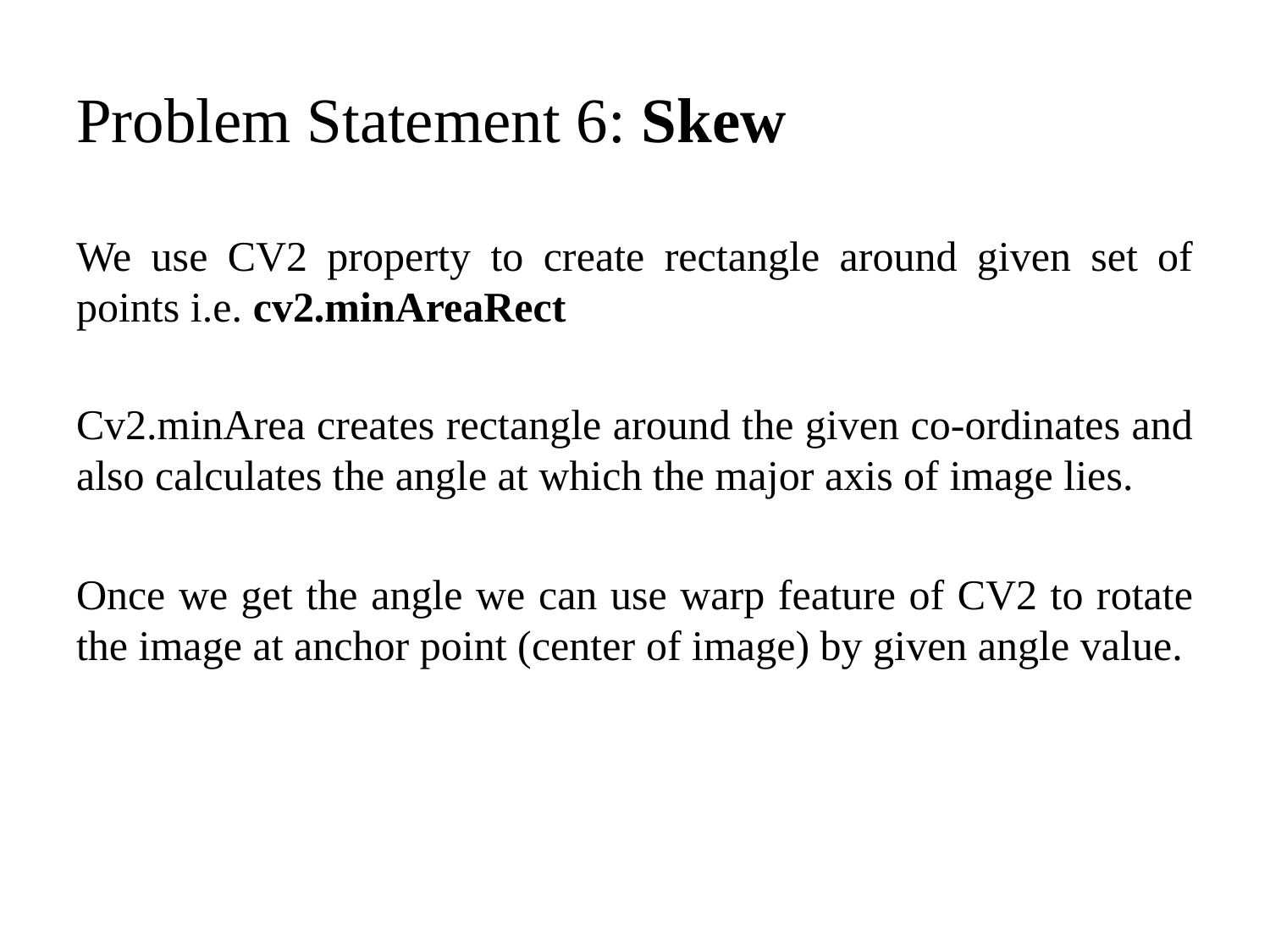

# Problem Statement 6: Skew
We use CV2 property to create rectangle around given set of points i.e. cv2.minAreaRect

Cv2.minArea creates rectangle around the given co-ordinates and also calculates the angle at which the major axis of image lies.

Once we get the angle we can use warp feature of CV2 to rotate the image at anchor point (center of image) by given angle value.